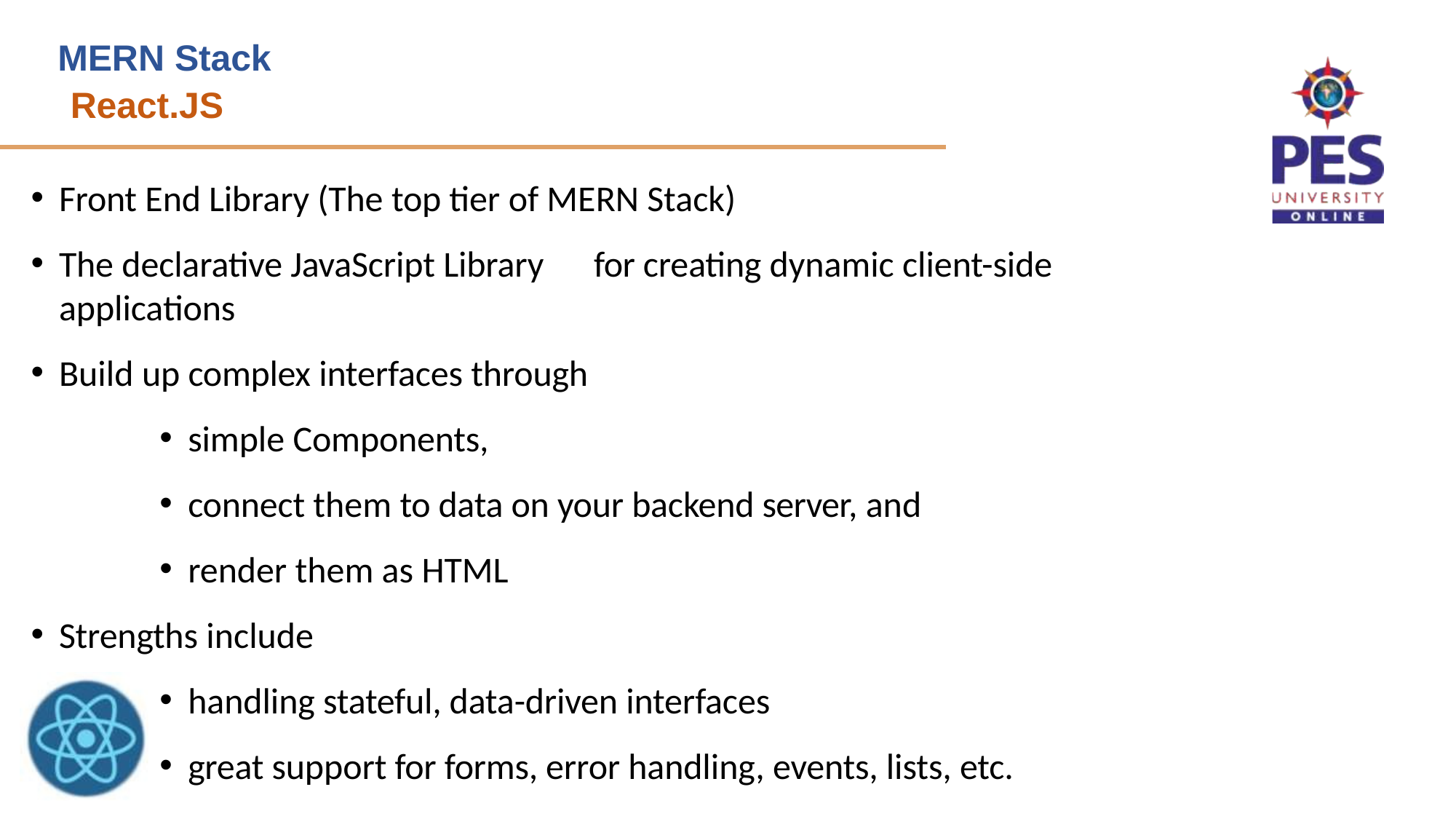

# MERN Stack  React.JS
Front End Library (The top tier of MERN Stack)
The declarative JavaScript Library	for creating dynamic client-side applications
Build up complex interfaces through
simple Components,
connect them to data on your backend server, and
render them as HTML
Strengths include
handling stateful, data-driven interfaces
great support for forms, error handling, events, lists, etc.